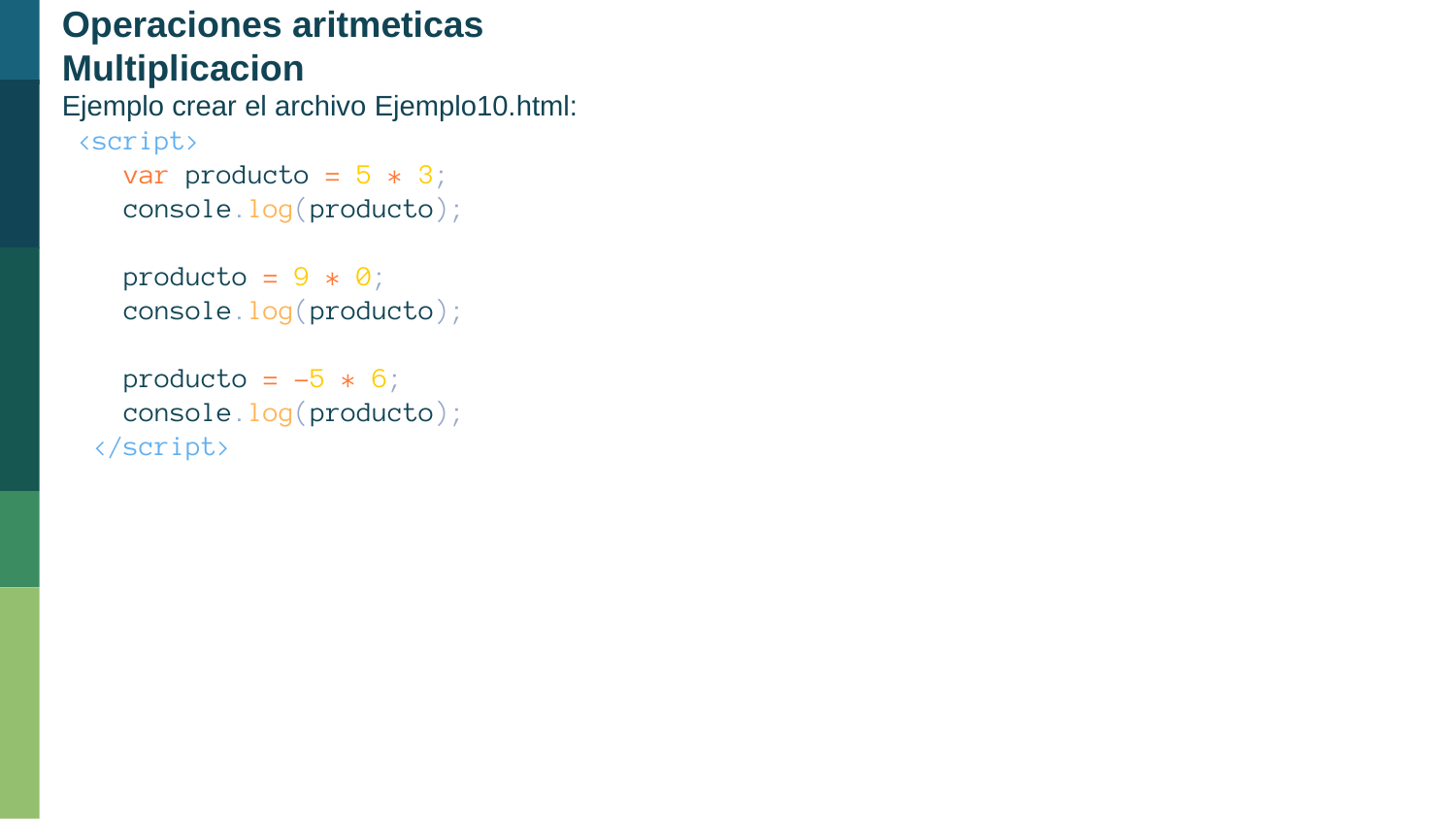

Operaciones aritmeticas
Multiplicacion
Ejemplo crear el archivo Ejemplo10.html:
 <script>
    var producto = 5 * 3;
    console.log(producto);
    producto = 9 * 0;
    console.log(producto);
    producto = -5 * 6;
    console.log(producto);
  </script>